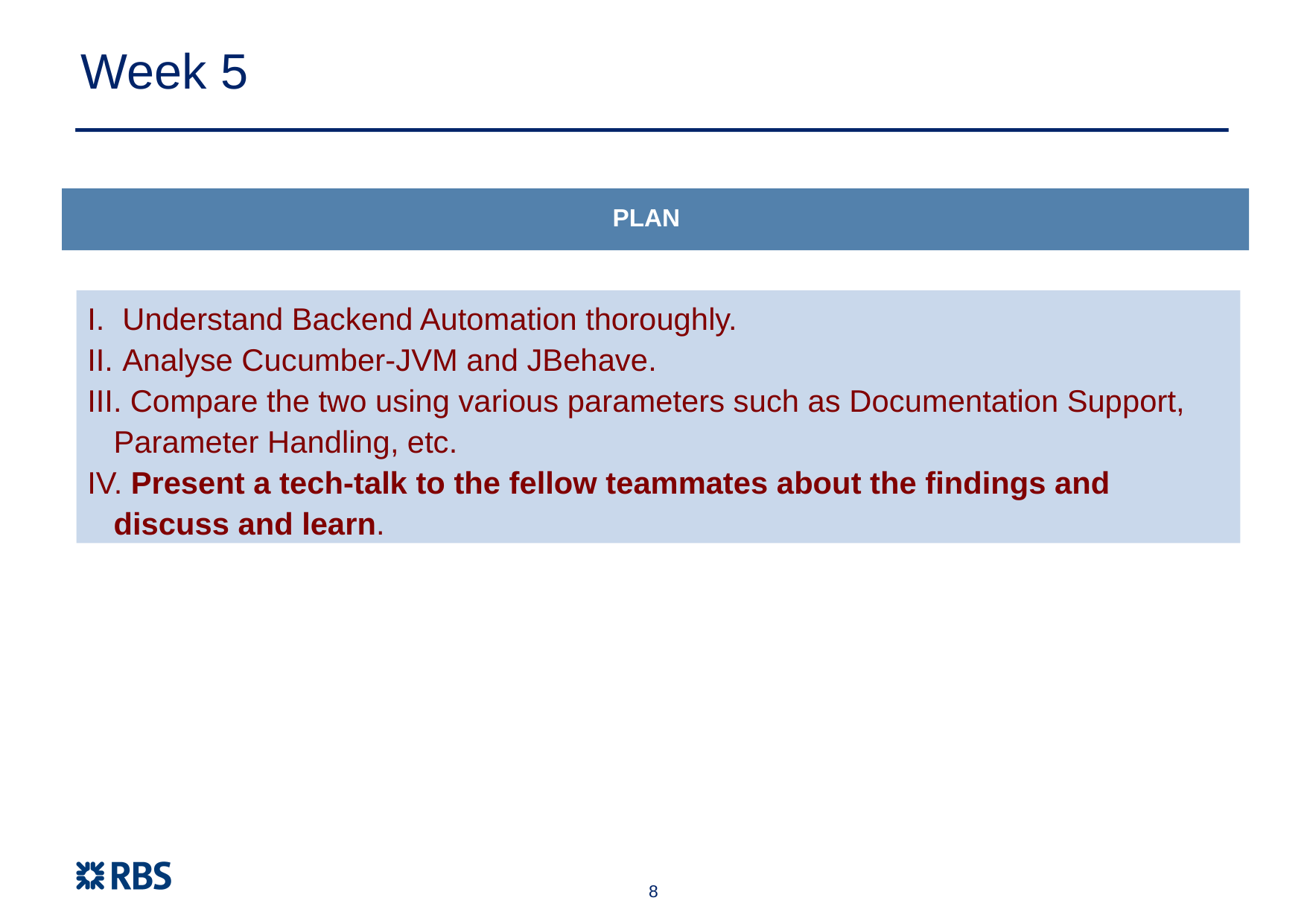

Week 5
                                                                               PLAN

 Understand Backend Automation thoroughly.
 Analyse Cucumber-JVM and JBehave.
 Compare the two using various parameters such as Documentation Support, Parameter Handling, etc.
 Present a tech-talk to the fellow teammates about the findings and discuss and learn.
8